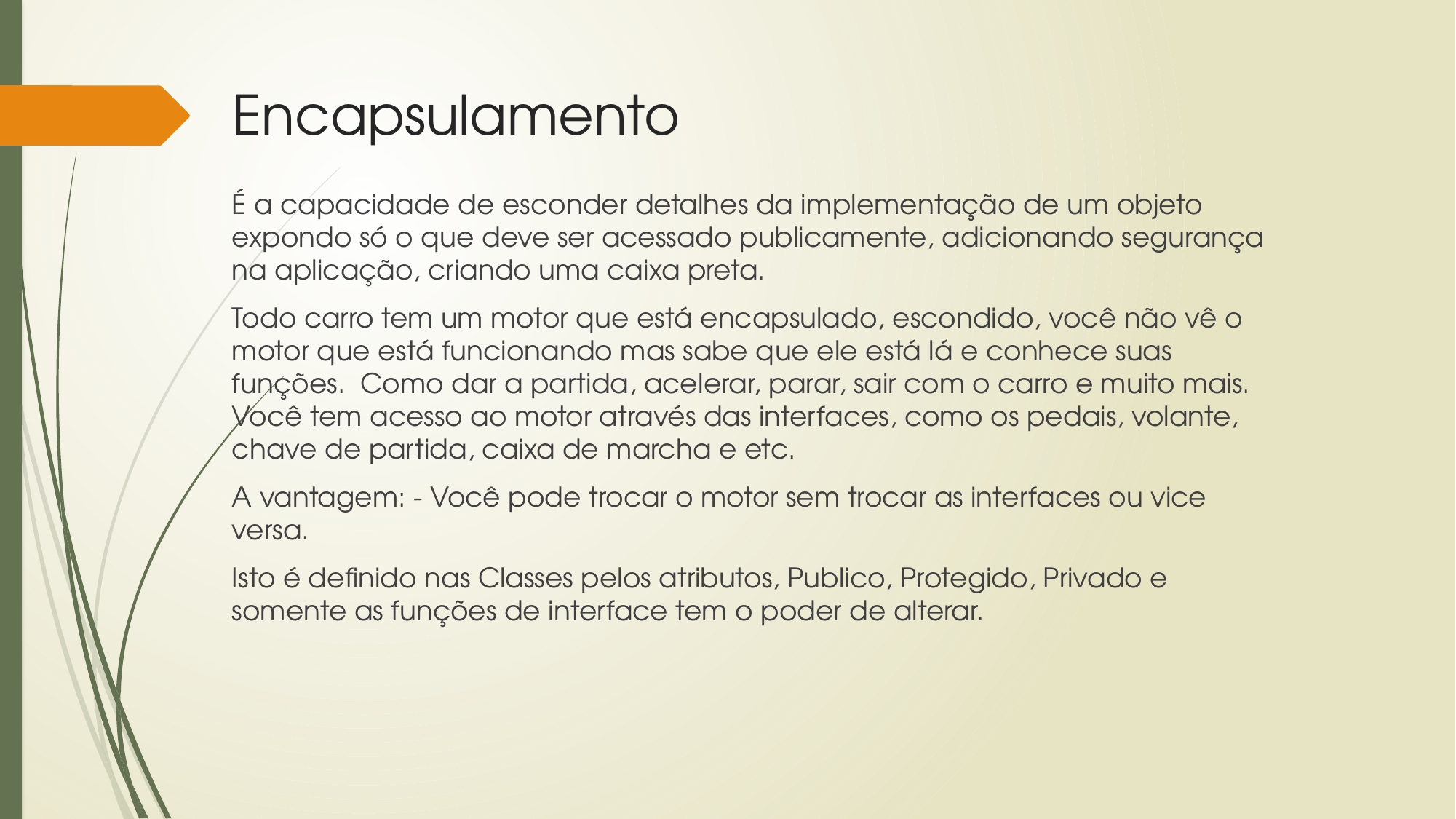

# Encapsulamento
É a capacidade de esconder detalhes da implementação de um objeto expondo só o que deve ser acessado publicamente, adicionando segurança na aplicação, criando uma caixa preta.
Todo carro tem um motor que está encapsulado, escondido, você não vê o motor que está funcionando mas sabe que ele está lá e conhece suas funções.  Como dar a partida, acelerar, parar, sair com o carro e muito mais. Você tem acesso ao motor através das interfaces, como os pedais, volante, chave de partida, caixa de marcha e etc.
A vantagem: - Você pode trocar o motor sem trocar as interfaces ou vice versa.
Isto é definido nas Classes pelos atributos, Publico, Protegido, Privado e somente as funções de interface tem o poder de alterar.